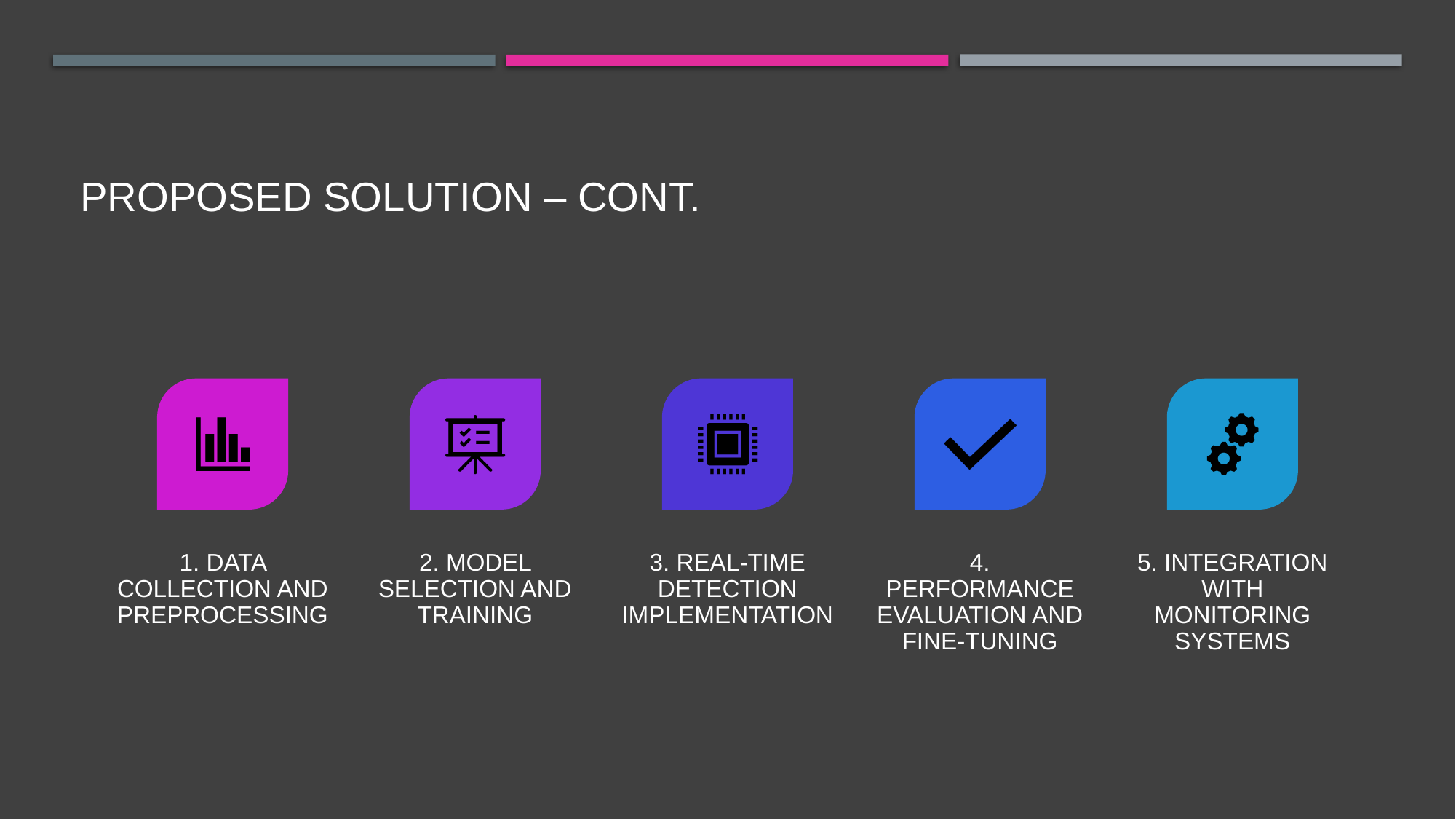

# Proposed solution – cont.
1. Data Collection and Preprocessing
2. Model Selection and Training
3. Real-time Detection Implementation
4. Performance Evaluation and Fine-tuning
5. Integration with Monitoring Systems